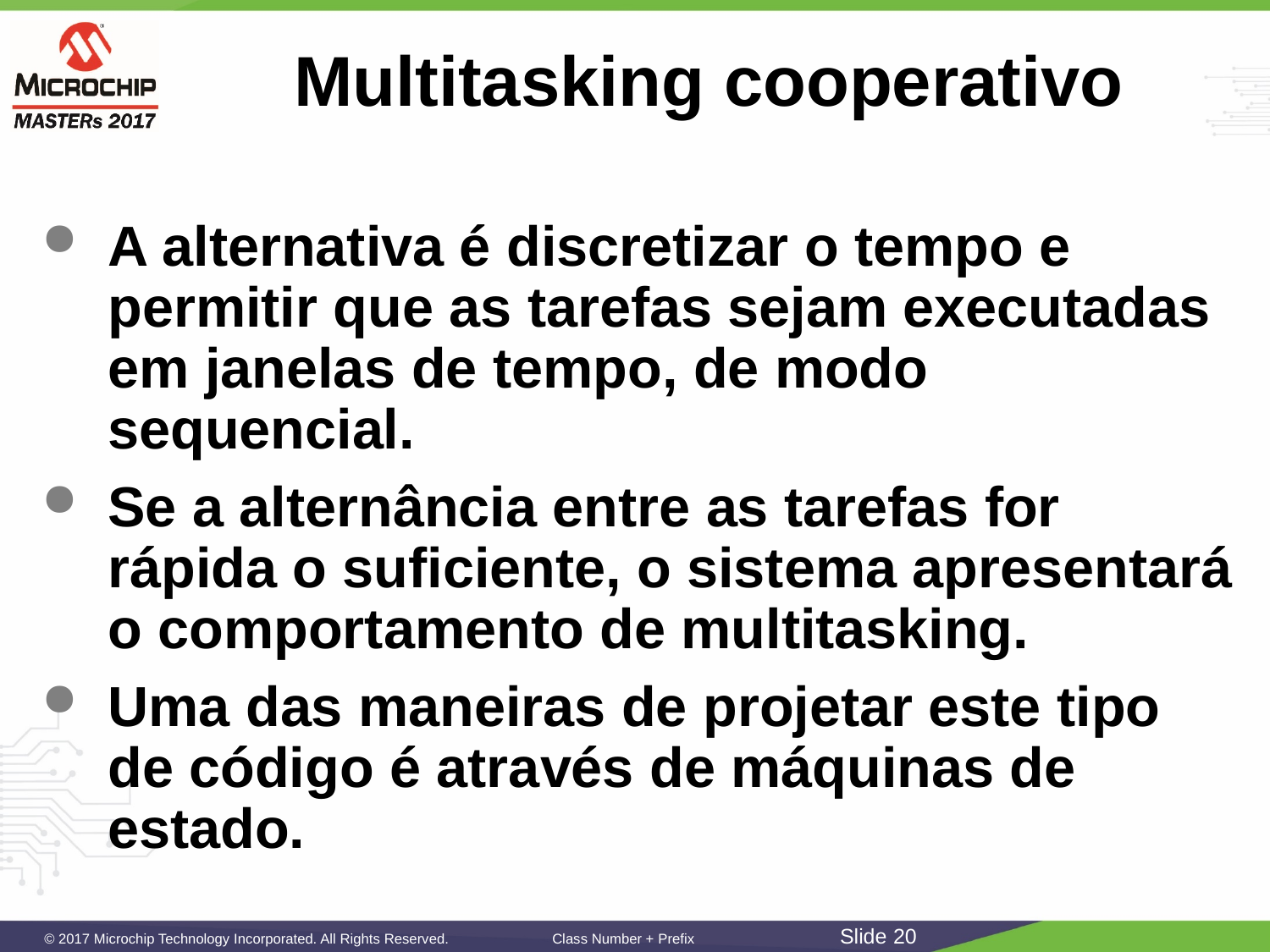

# Multitasking cooperativo
A alternativa é discretizar o tempo e permitir que as tarefas sejam executadas em janelas de tempo, de modo sequencial.
Se a alternância entre as tarefas for rápida o suficiente, o sistema apresentará o comportamento de multitasking.
Uma das maneiras de projetar este tipo de código é através de máquinas de estado.